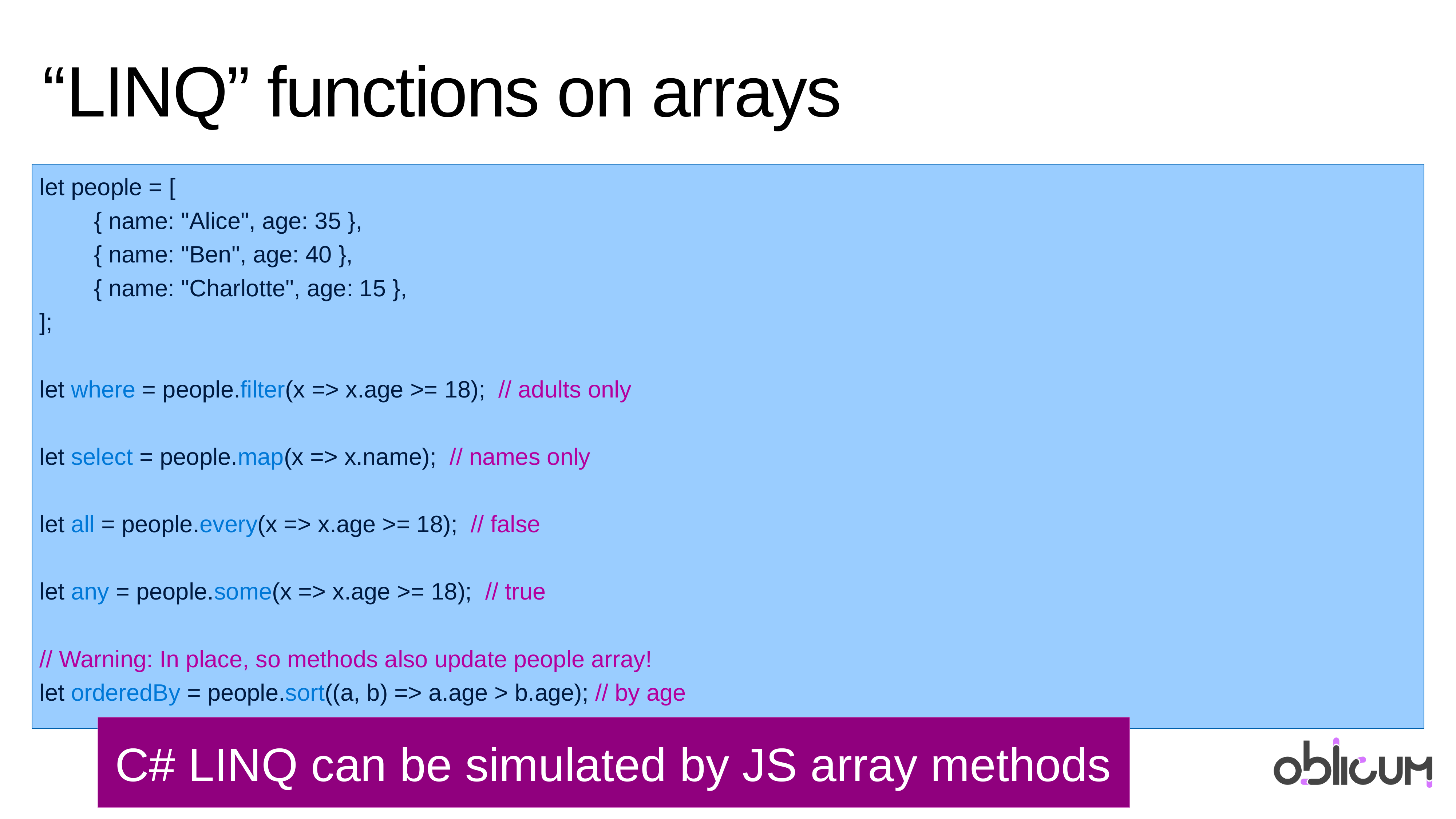

# “LINQ” functions on arrays
let people = [
	{ name: "Alice", age: 35 },
	{ name: "Ben", age: 40 },
	{ name: "Charlotte", age: 15 },
];

let where = people.filter(x => x.age >= 18);  // adults only

let select = people.map(x => x.name);  // names only

let all = people.every(x => x.age >= 18);  // false

let any = people.some(x => x.age >= 18);  // true

// Warning: In place, so methods also update people array!
let orderedBy = people.sort((a, b) => a.age > b.age); // by age
C# LINQ can be simulated by JS array methods